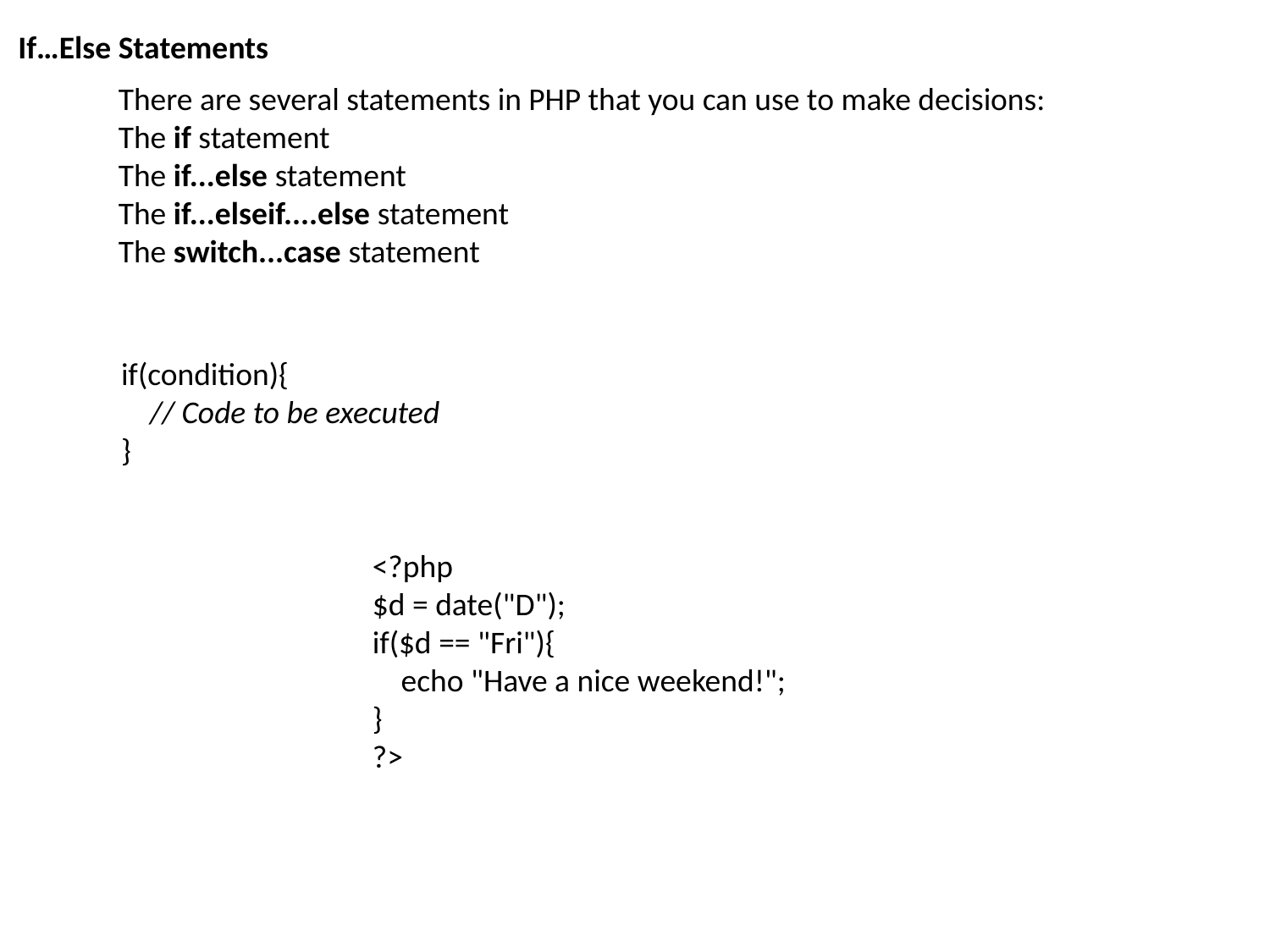

If…Else Statements
There are several statements in PHP that you can use to make decisions:
The if statement
The if...else statement
The if...elseif....else statement
The switch...case statement
if(condition){
    // Code to be executed
}
<?php
$d = date("D");
if($d == "Fri"){
    echo "Have a nice weekend!";
}
?>